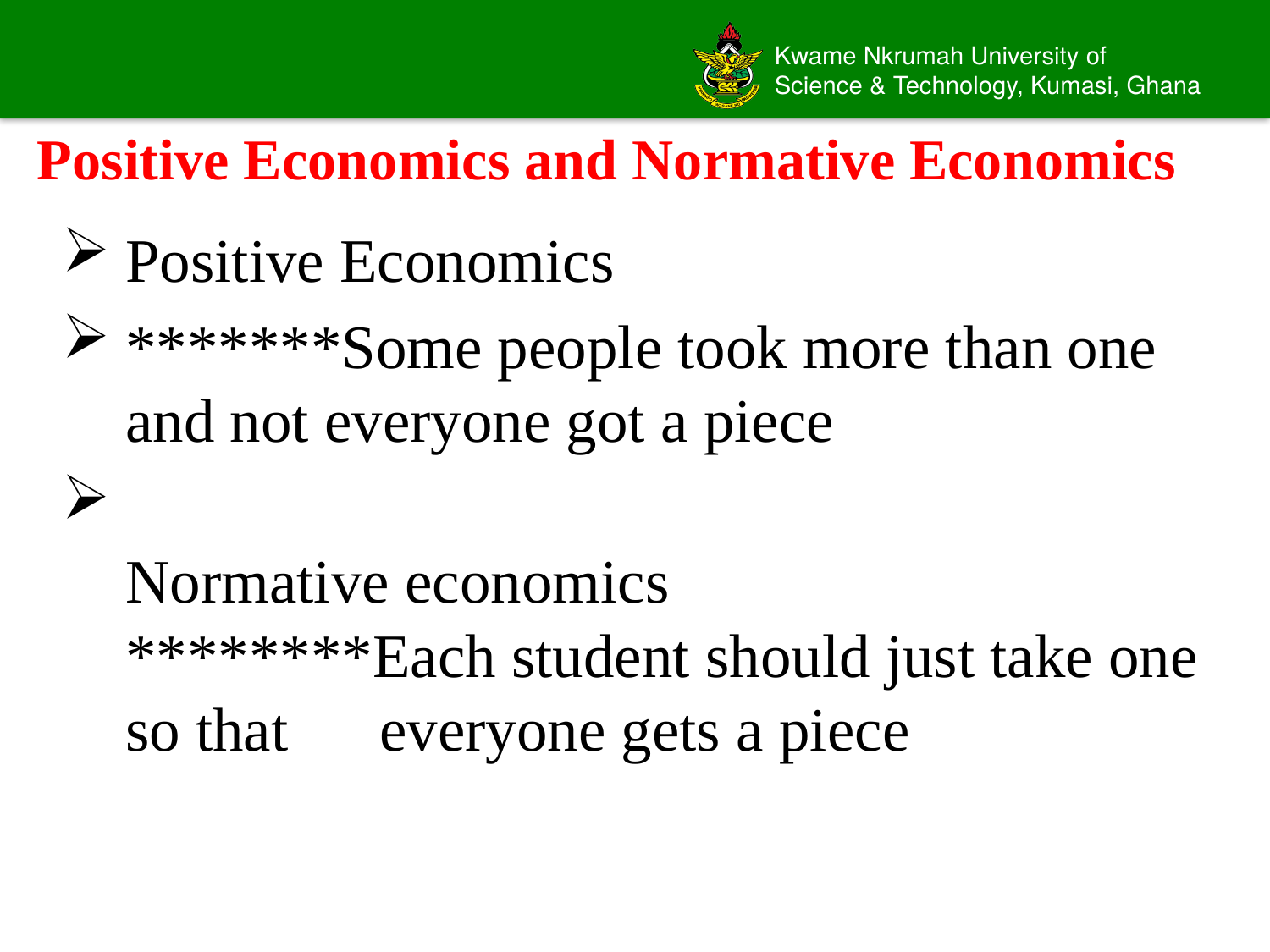

# Positive Economics and Normative Economics
Positive Economics
*******Some people took more than one and not everyone got a piece
Normative economics
********Each student should just take one so that 	everyone gets a piece